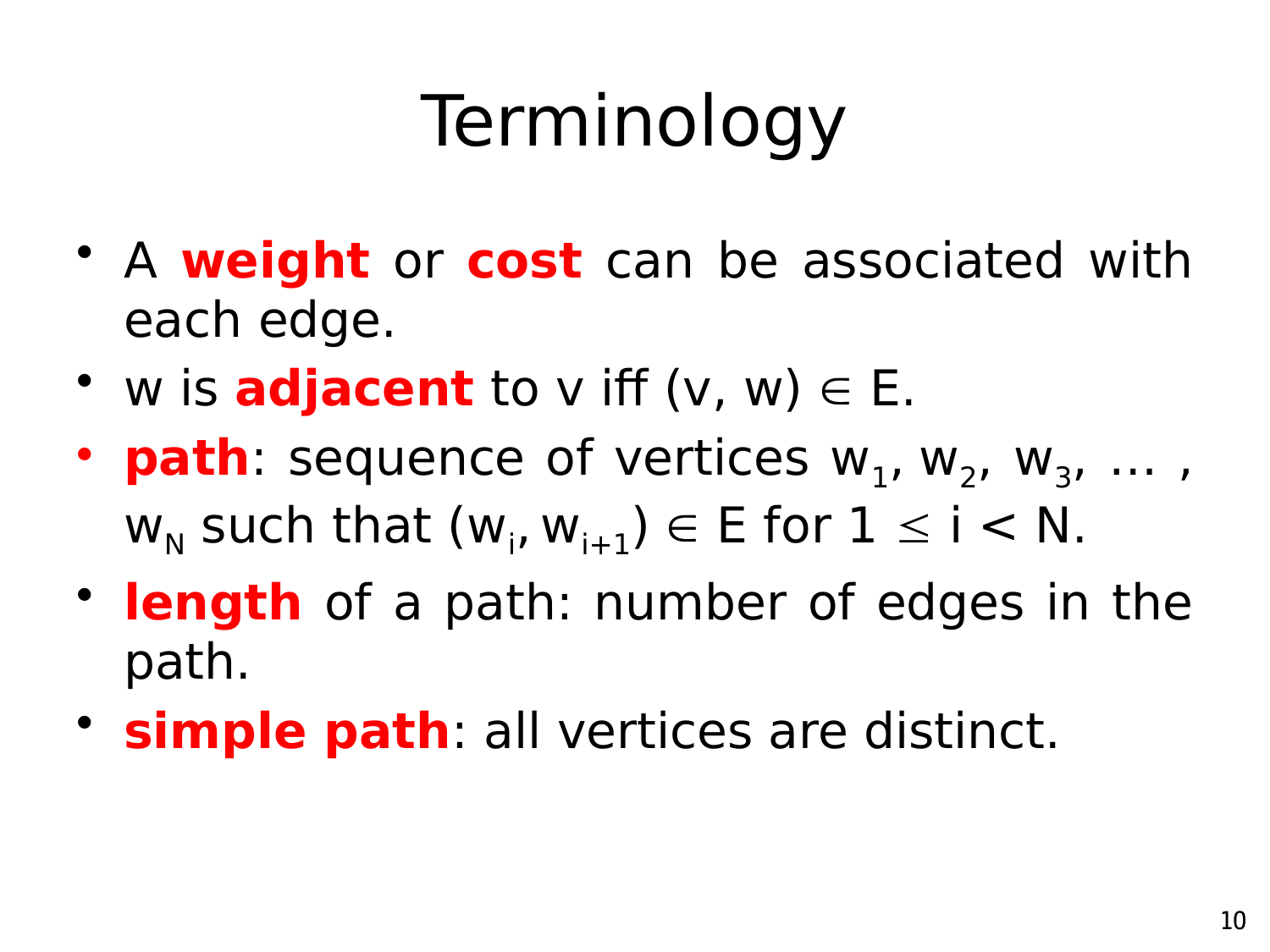

# Terminology
A weight or cost can be associated with each edge.
w is adjacent to v iff (v, w) ∈ E.
path: sequence of vertices w1, w2, w3, … , wN such that (wi, wi+1) ∈ E for 1 ≤ i < N.
length of a path: number of edges in the path.
simple path: all vertices are distinct.